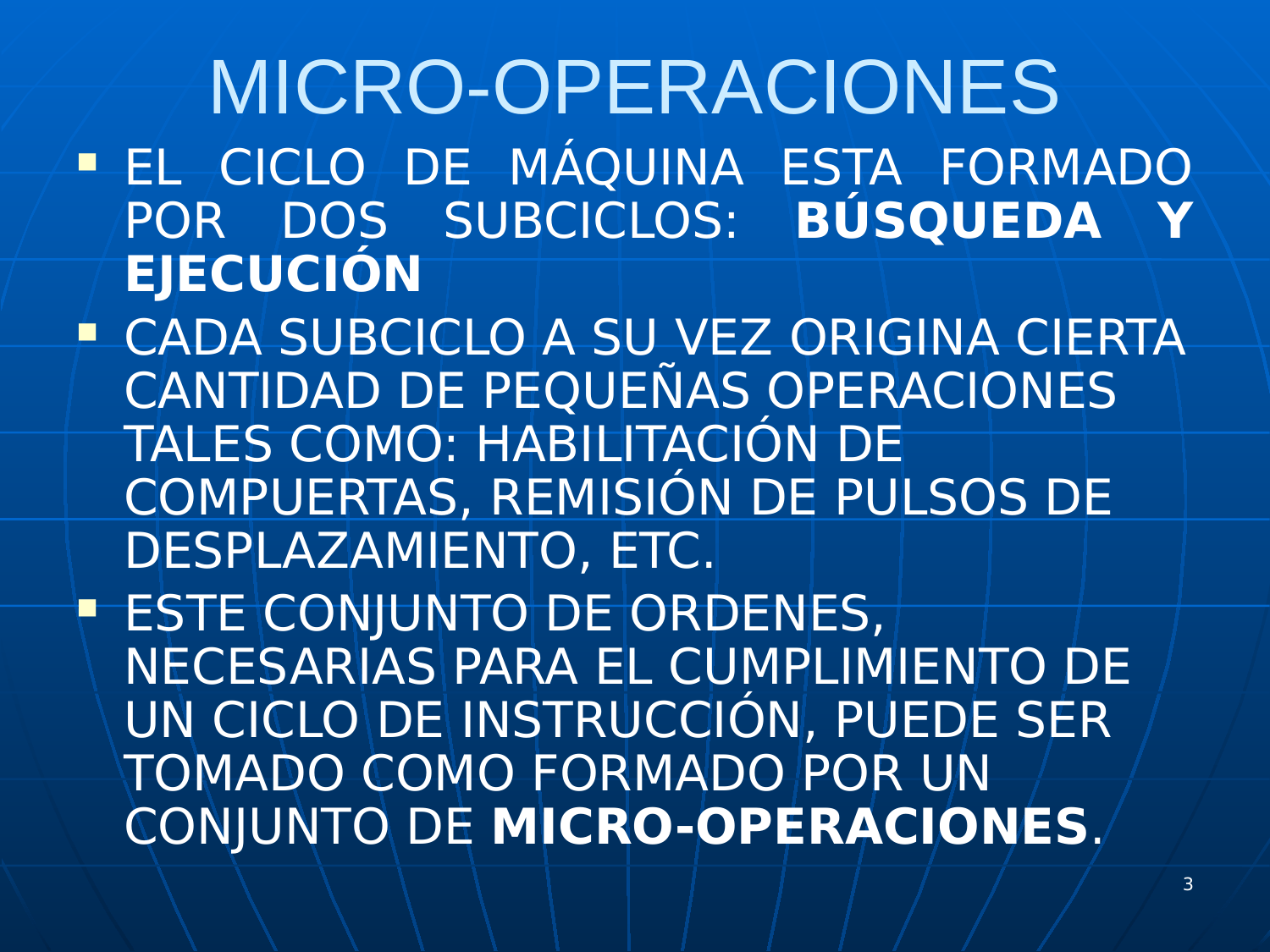

# MICRO-OPERACIONES
EL CICLO DE MÁQUINA ESTA FORMADO POR DOS SUBCICLOS: BÚSQUEDA Y EJECUCIÓN
CADA SUBCICLO A SU VEZ ORIGINA CIERTA CANTIDAD DE PEQUEÑAS OPERACIONES TALES COMO: HABILITACIÓN DE COMPUERTAS, REMISIÓN DE PULSOS DE DESPLAZAMIENTO, ETC.
Este conjunto de ordenes, necesarias para el cumplimiento de un ciclo de instrucción, puede ser tomado como formado por un conjunto de micro-operaciones.

.
3